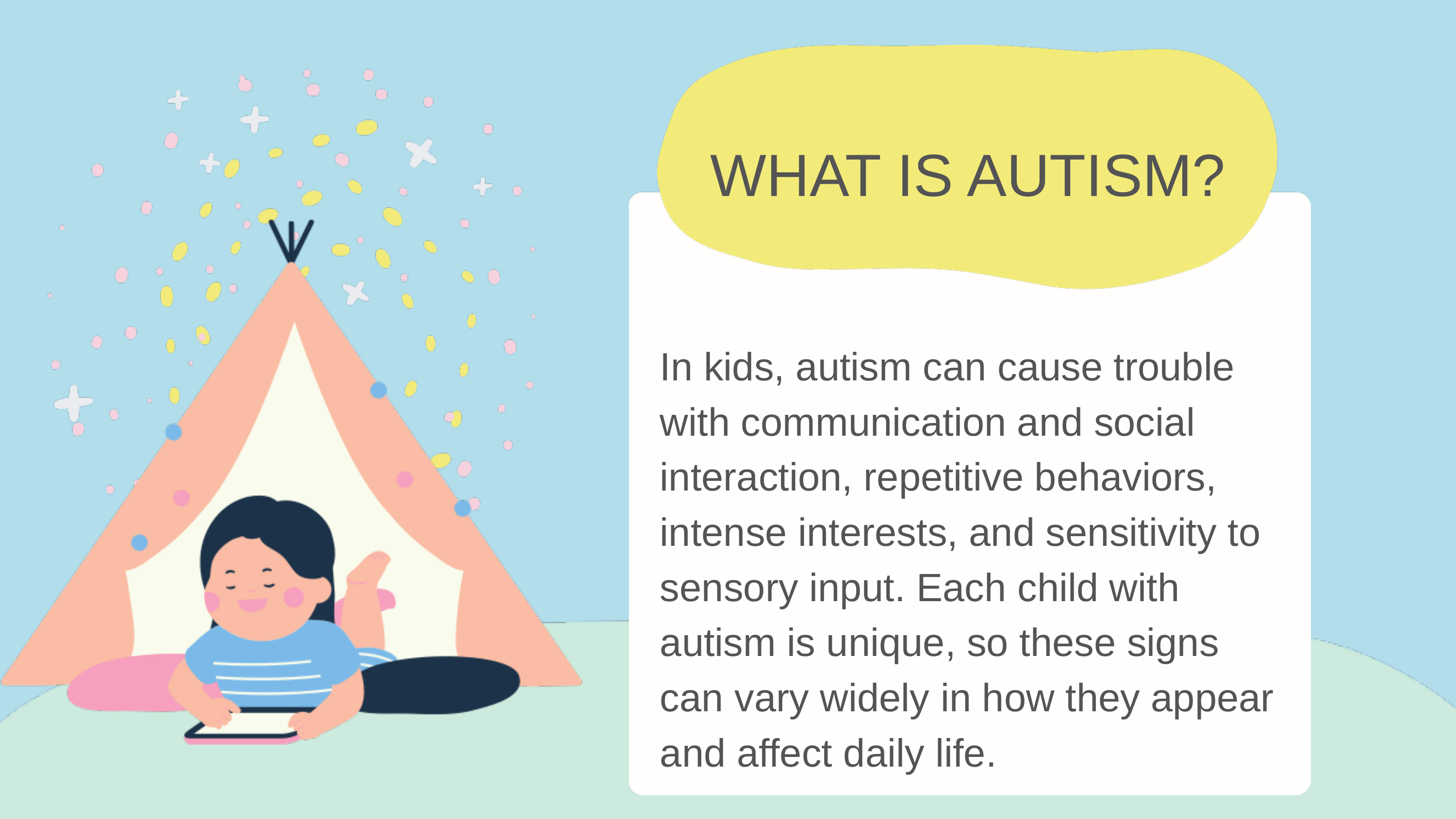

WHAT IS AUTISM?

In kids, autism can cause trouble with communication and social interaction, repetitive behaviors, intense interests, and sensitivity to sensory input. Each child with autism is unique, so these signs can vary widely in how they appear and affect daily life.